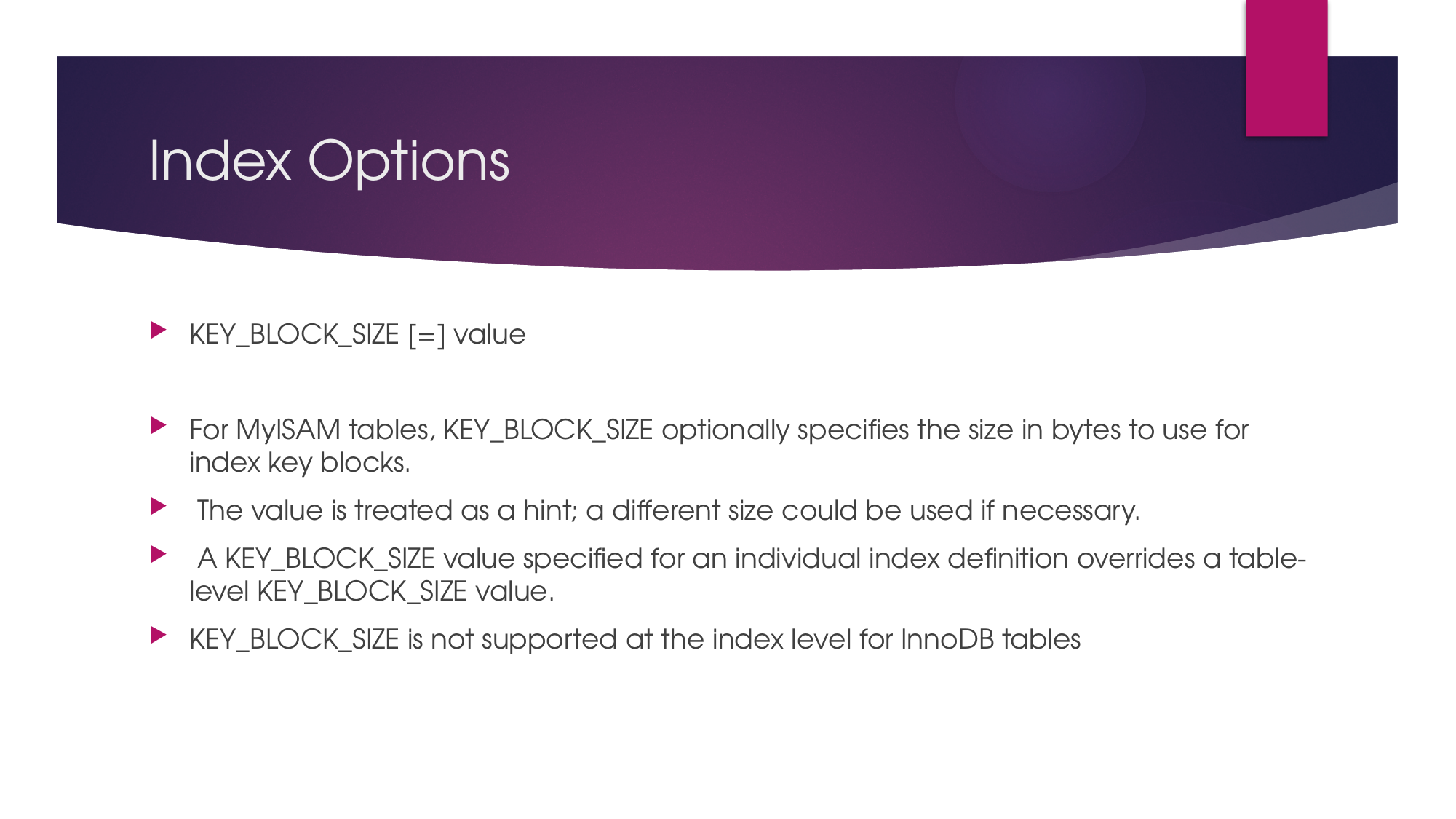

# Index Options
KEY_BLOCK_SIZE [=] value

For MyISAM tables, KEY_BLOCK_SIZE optionally specifies the size in bytes to use for index key blocks.
 The value is treated as a hint; a different size could be used if necessary.
 A KEY_BLOCK_SIZE value specified for an individual index definition overrides a table-level KEY_BLOCK_SIZE value.
KEY_BLOCK_SIZE is not supported at the index level for InnoDB tables